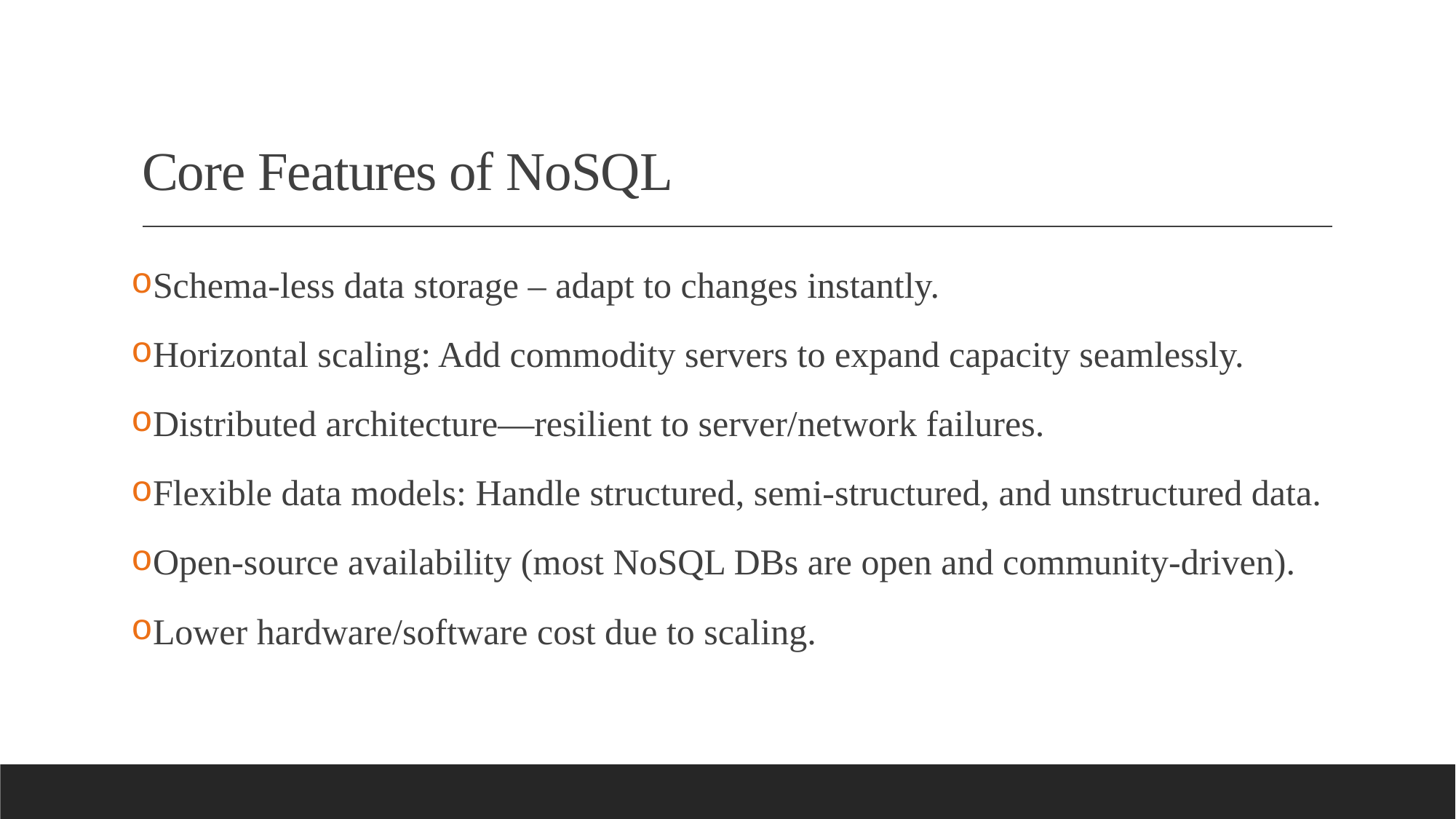

# Core Features of NoSQL
Schema-less data storage – adapt to changes instantly.
Horizontal scaling: Add commodity servers to expand capacity seamlessly.
Distributed architecture—resilient to server/network failures.
Flexible data models: Handle structured, semi-structured, and unstructured data.
Open-source availability (most NoSQL DBs are open and community-driven).
Lower hardware/software cost due to scaling.